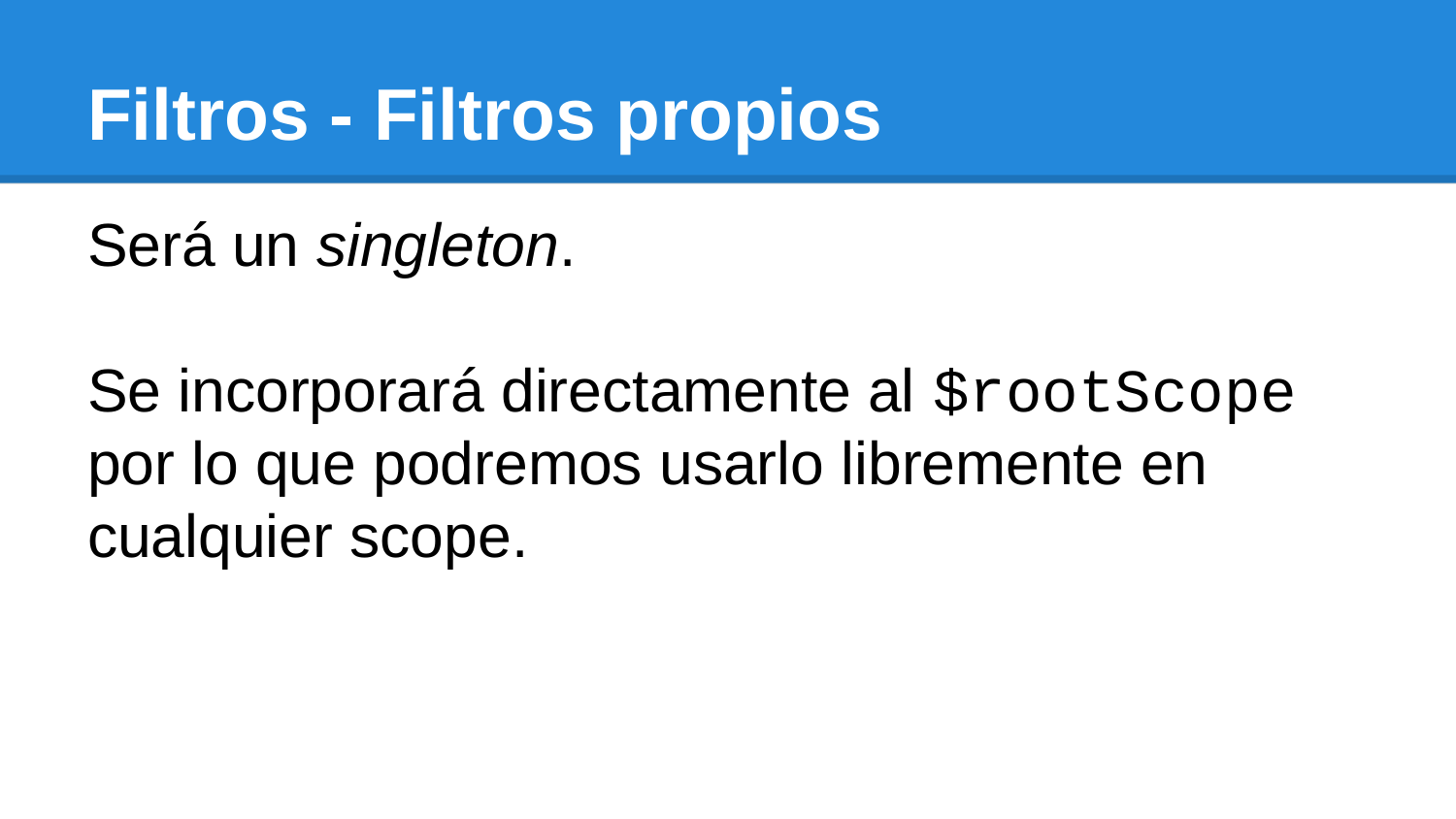

# Filtros - Filtros propios
Será un singleton.

Se incorporará directamente al $rootScope por lo que podremos usarlo libremente en cualquier scope.